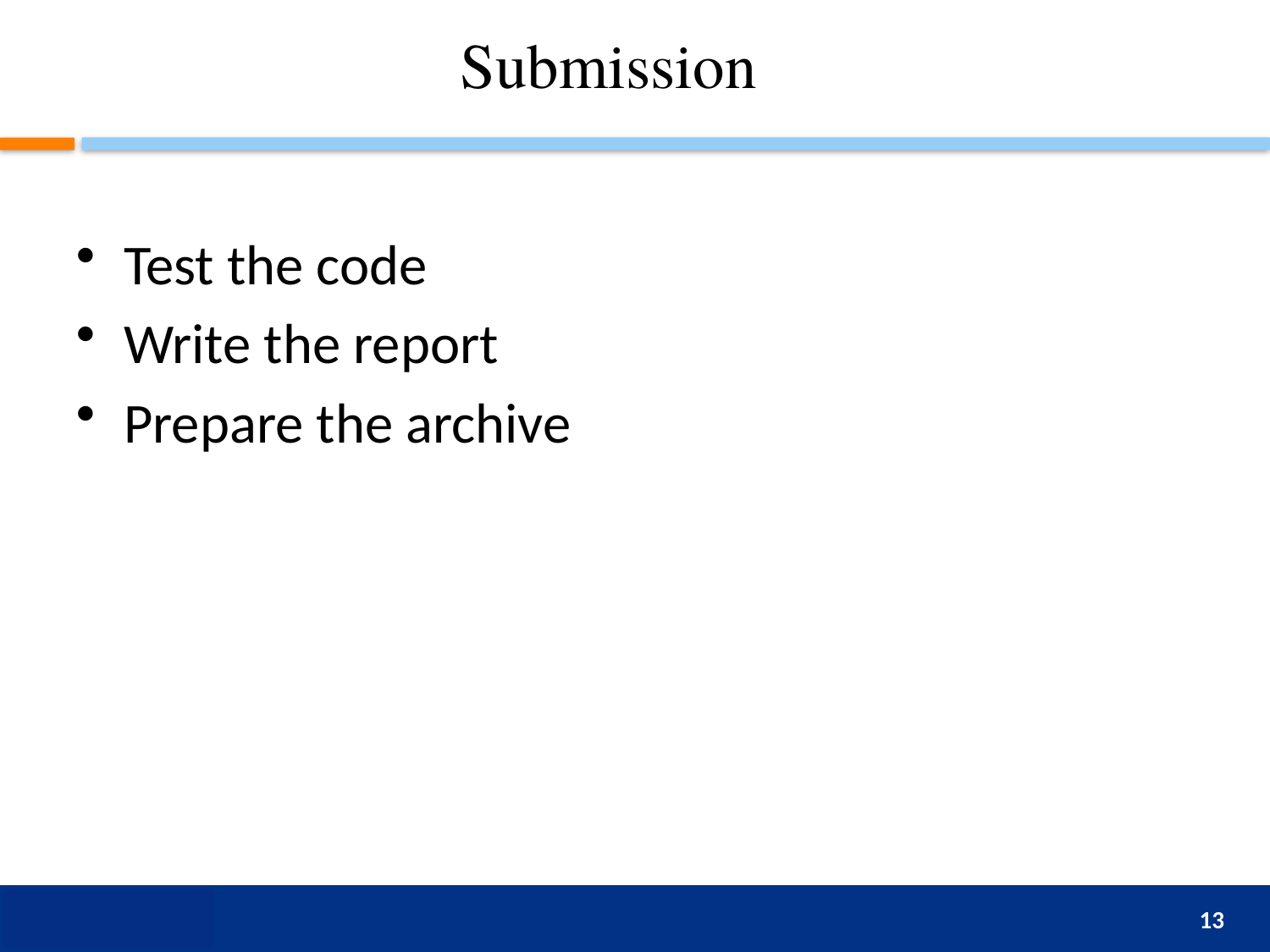

# Submission
Test the code
Write the report
Prepare the archive